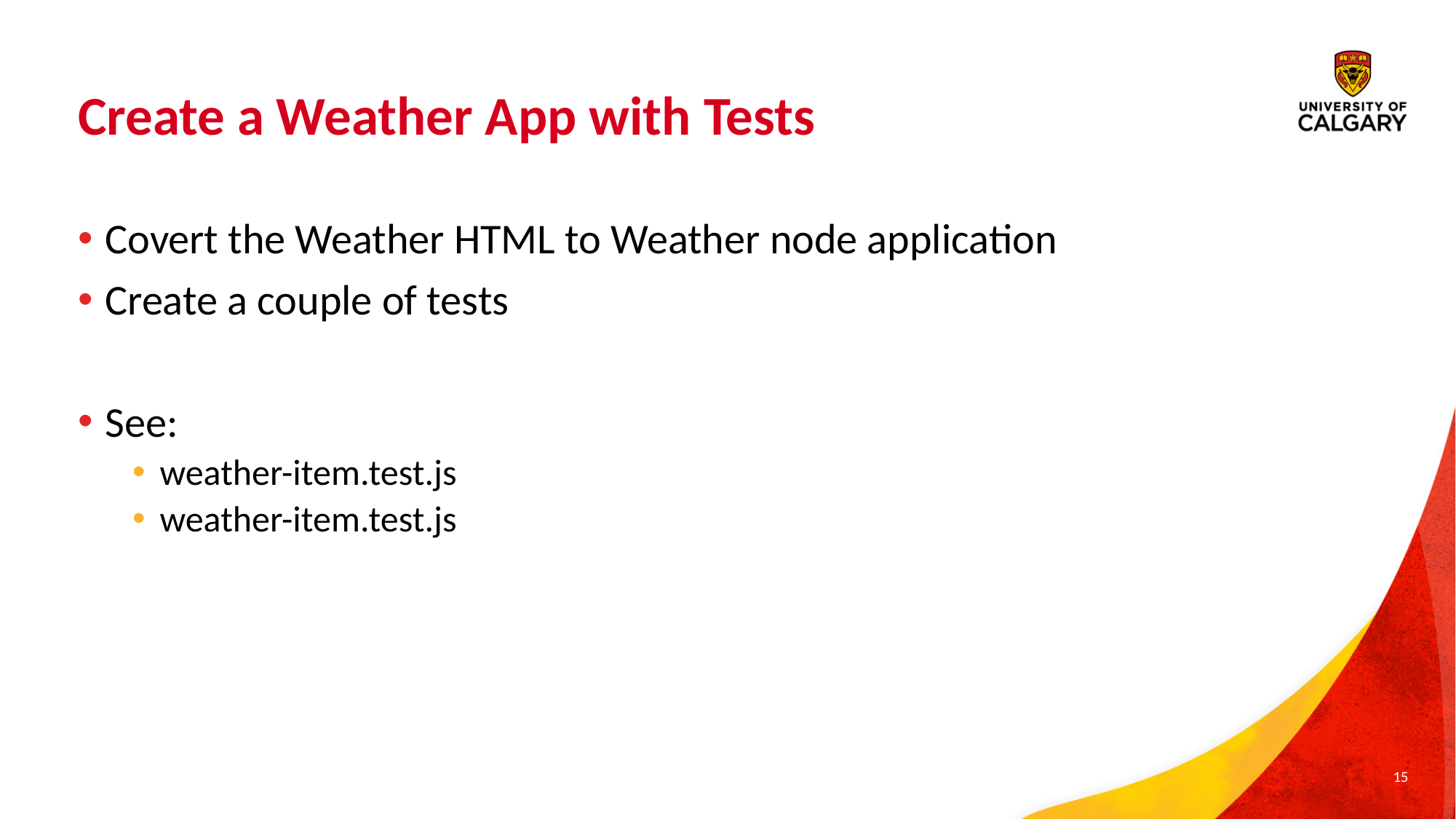

# Create a Weather App with Tests
Covert the Weather HTML to Weather node application
Create a couple of tests

See:
weather-item.test.js
weather-item.test.js
15